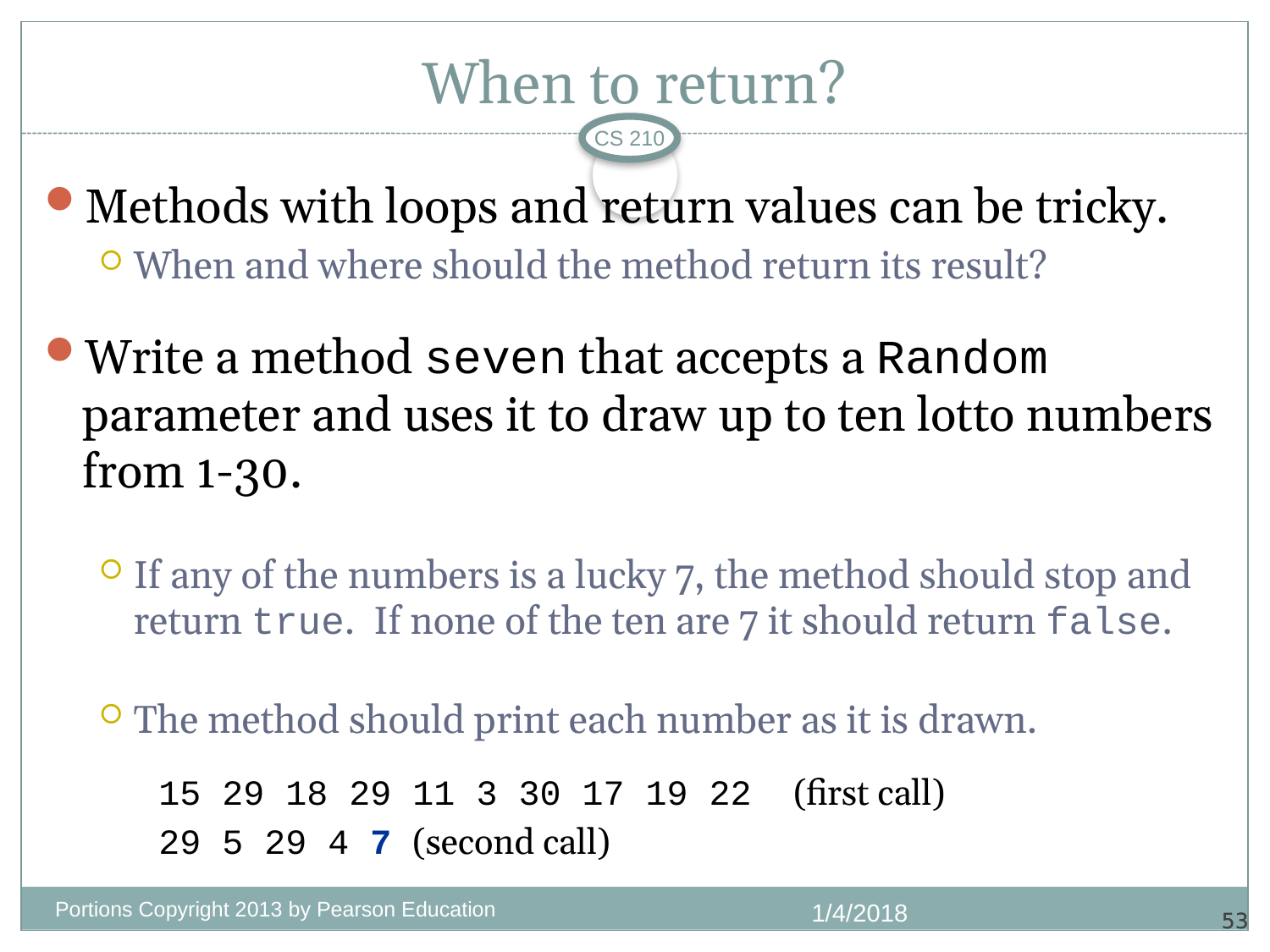

# When to return?
CS 210
Methods with loops and return values can be tricky.
When and where should the method return its result?

Write a method seven that accepts a Random parameter and uses it to draw up to ten lotto numbers from 1-30.

If any of the numbers is a lucky 7, the method should stop and return true.  If none of the ten are 7 it should return false.

The method should print each number as it is drawn.

	15 29 18 29 11 3 30 17 19 22	(first call)
	29 5 29 4 7	(second call)

Portions Copyright 2013 by Pearson Education
1/4/2018